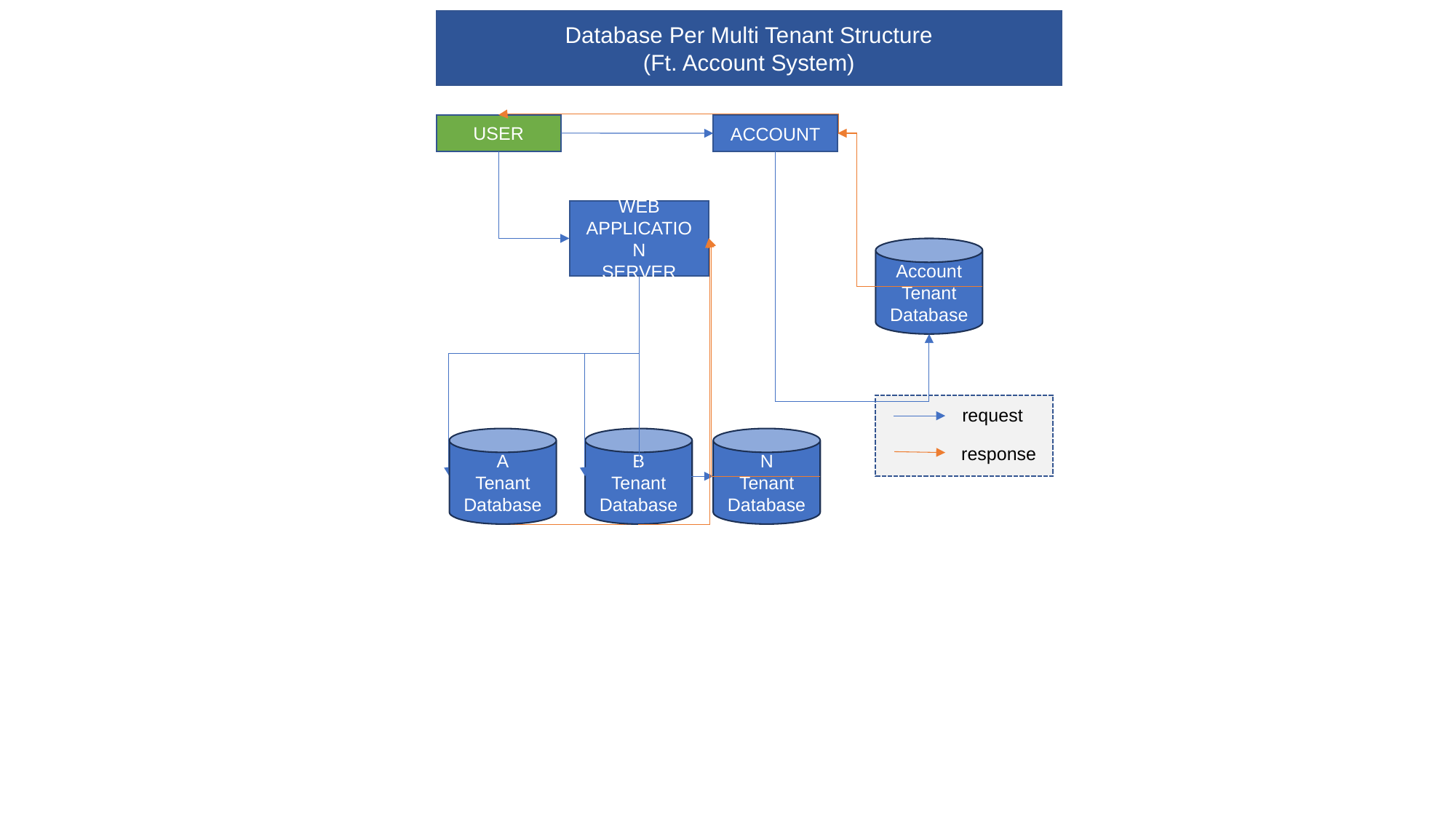

Database Per Multi Tenant Structure
(Ft. Account System)
USER
ACCOUNT
WEB
APPLICATION
SERVER
Account
Tenant
Database

request
response
A
Tenant
Database
B
Tenant
Database
N
Tenant
Database